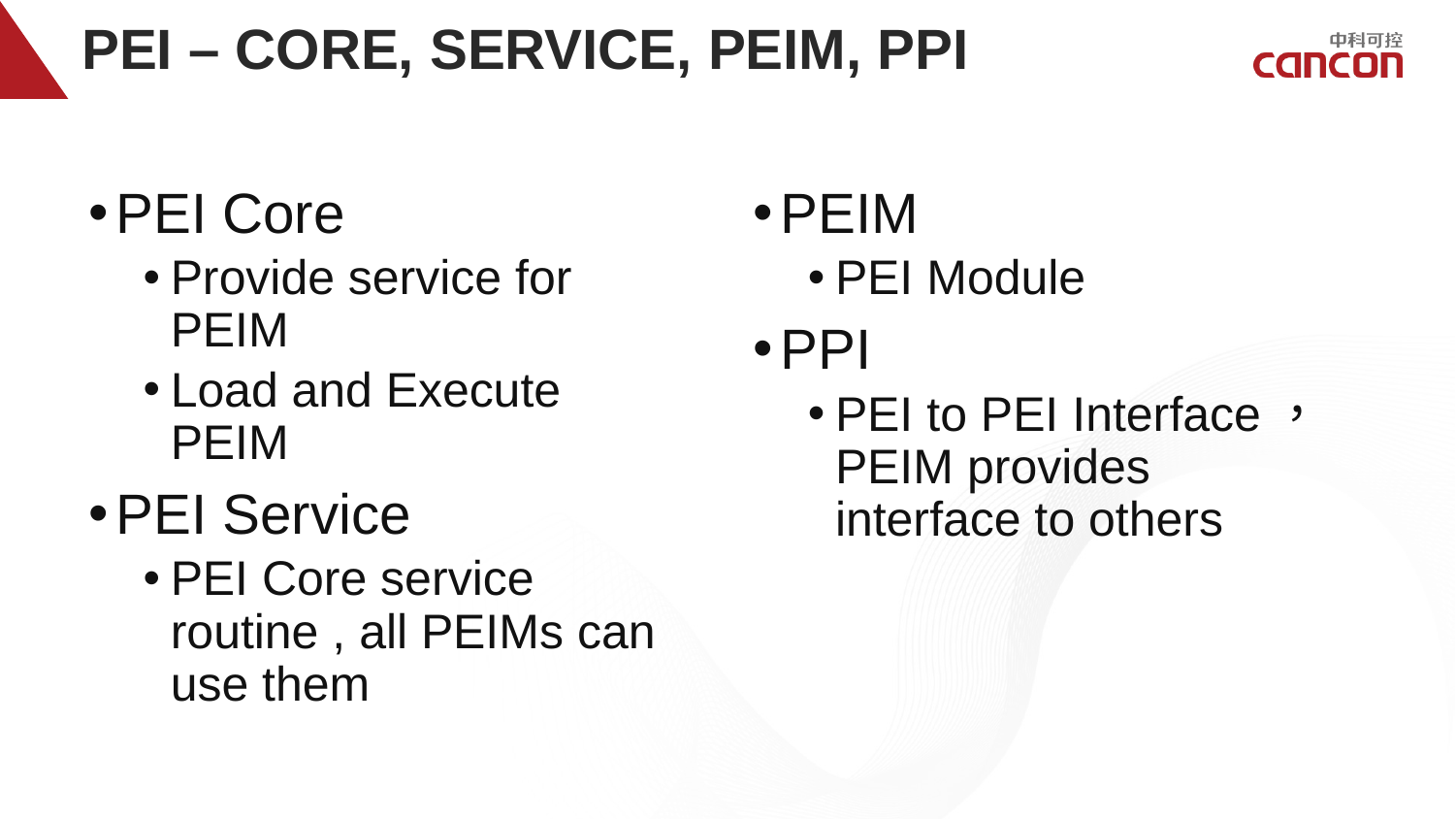

# PEI – CORE, SERVICE, PEIM, PPI
PEIM
PEI Module
PPI
PEI to PEI Interface，PEIM provides interface to others

PEI Core
Provide service for PEIM
Load and Execute PEIM
PEI Service
PEI Core service routine , all PEIMs can use them